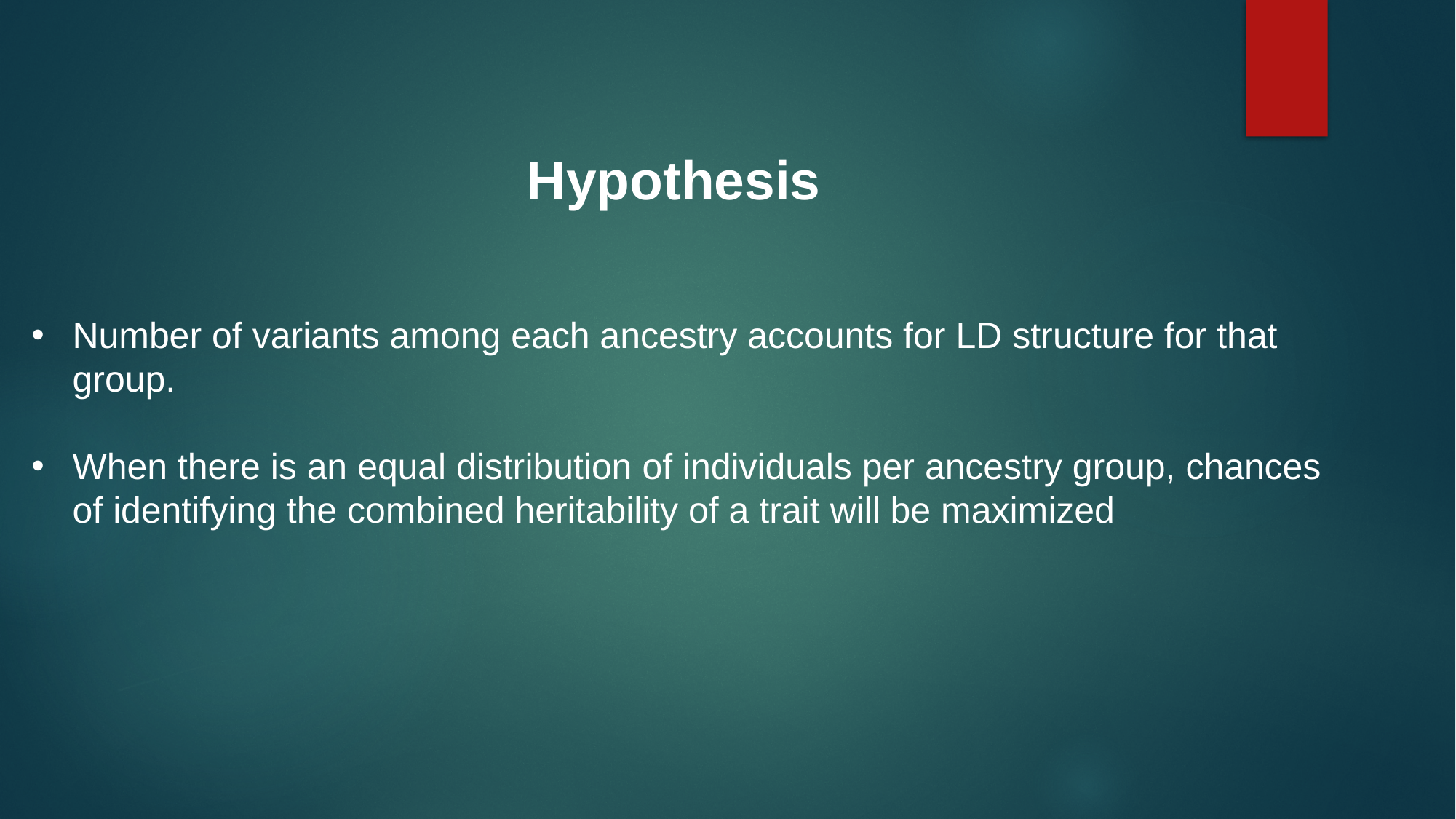

Hypothesis
Number of variants among each ancestry accounts for LD structure for that group.

When there is an equal distribution of individuals per ancestry group, chances of identifying the combined heritability of a trait will be maximized